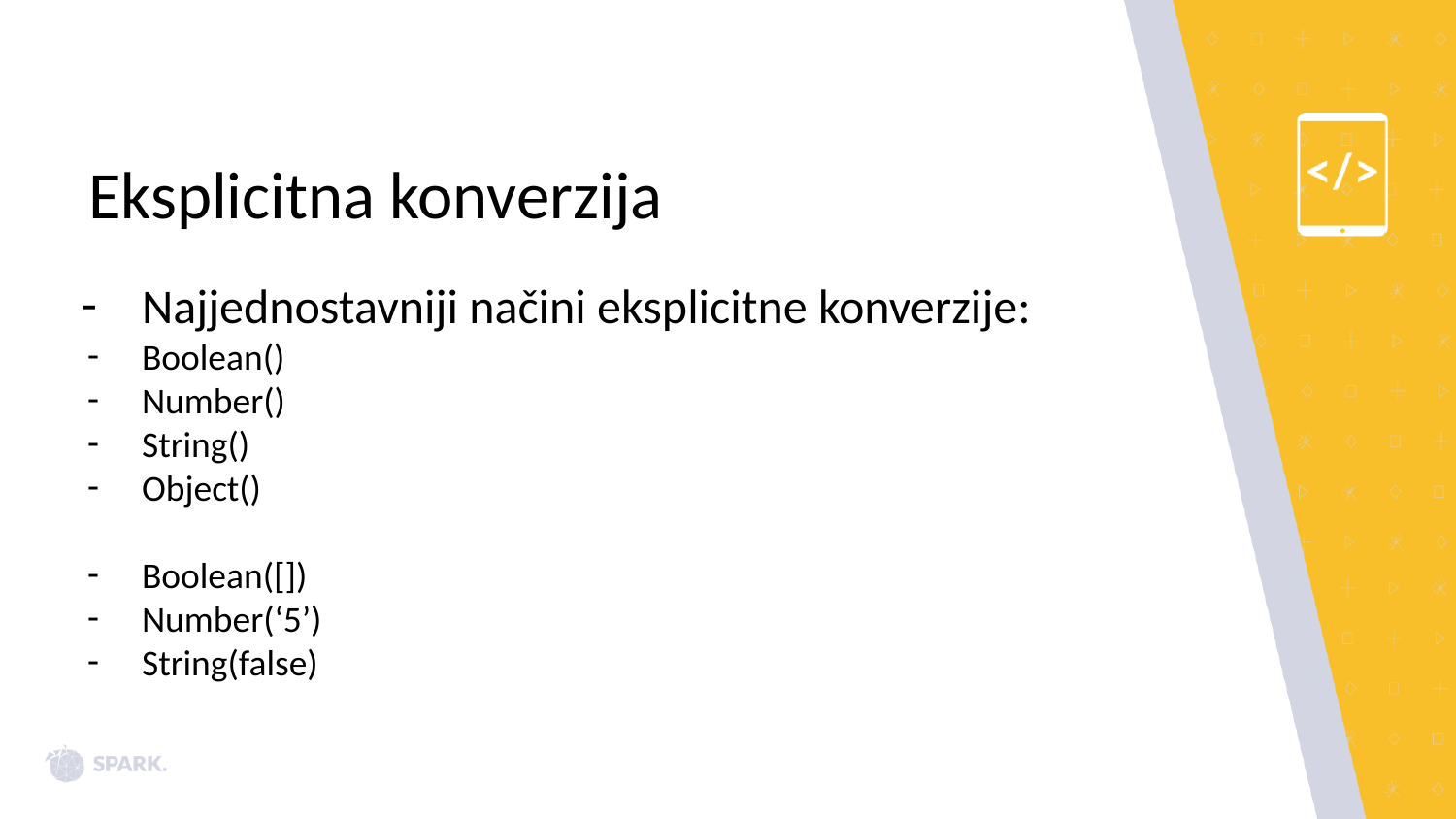

# Eksplicitna konverzija
Najjednostavniji načini eksplicitne konverzije:
Boolean()
Number()
String()
Object()

Boolean([])
Number(‘5’)
String(false)